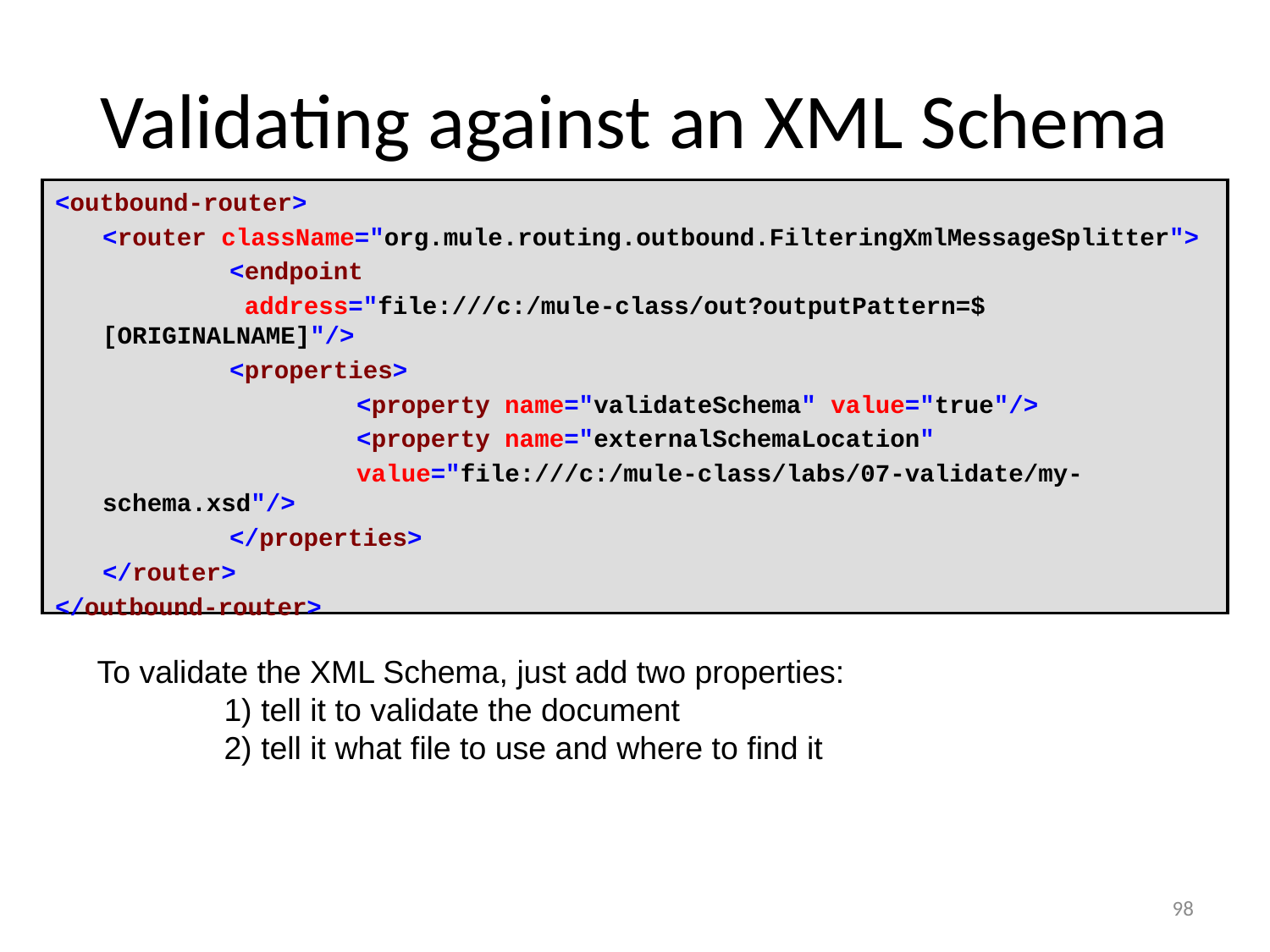

# Validating against an XML Schema
<outbound-router>
	<router className="org.mule.routing.outbound.FilteringXmlMessageSplitter">
		<endpoint
		 address="file:///c:/mule-class/out?outputPattern=$[ORIGINALNAME]"/>
		<properties>
			<property name="validateSchema" value="true"/>
			<property name="externalSchemaLocation"
			value="file:///c:/mule-class/labs/07-validate/my-schema.xsd"/>
		</properties>
	</router>
</outbound-router>
To validate the XML Schema, just add two properties:
	1) tell it to validate the document
	2) tell it what file to use and where to find it

98